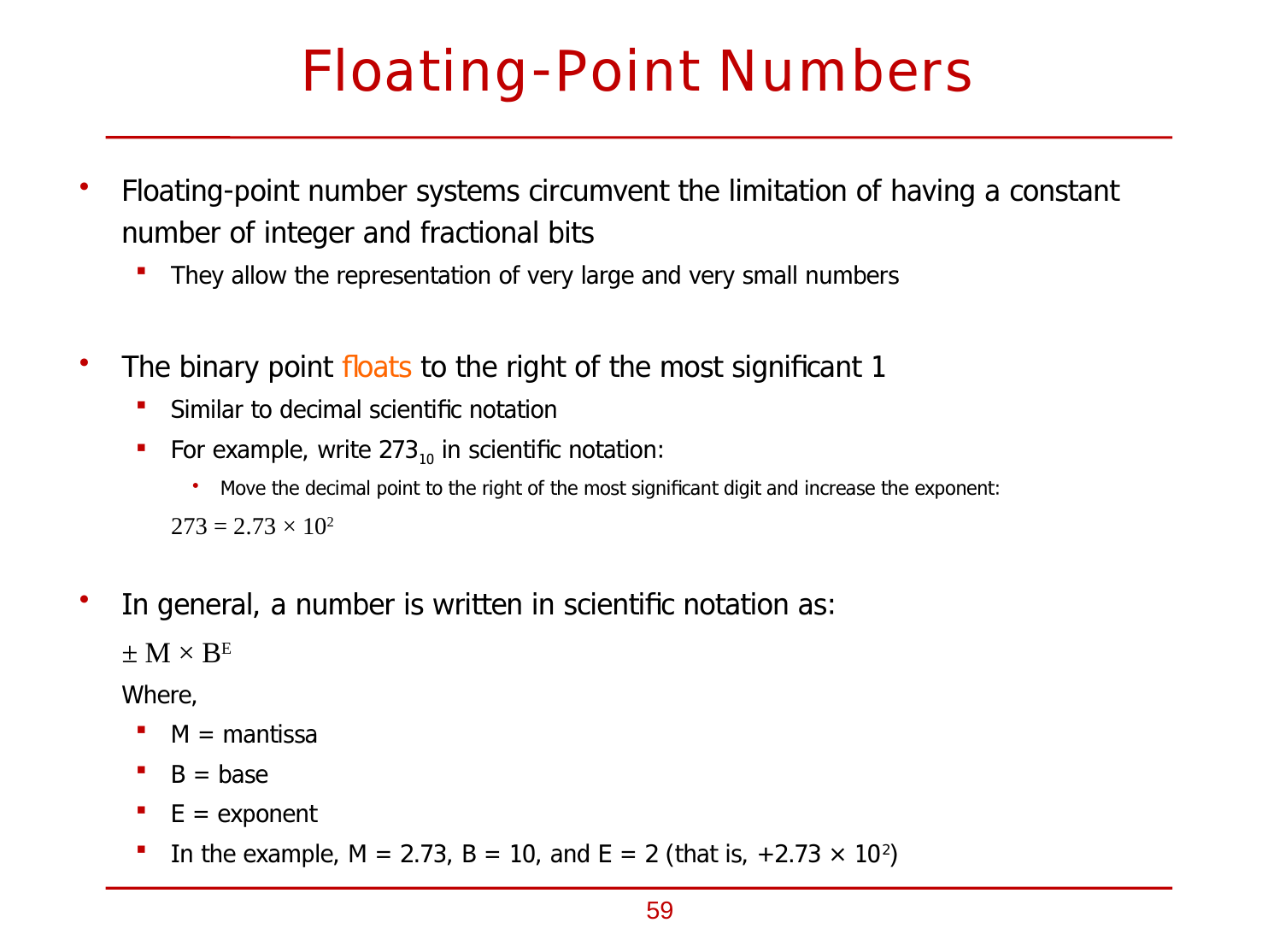

# Floating-Point Numbers
Floating-point number systems circumvent the limitation of having a constant number of integer and fractional bits
They allow the representation of very large and very small numbers

The binary point floats to the right of the most significant 1
Similar to decimal scientific notation
For example, write 27310 in scientific notation:
Move the decimal point to the right of the most significant digit and increase the exponent:
				273 = 2.73 × 102

In general, a number is written in scientific notation as:
				± M × BE
	Where,
M = mantissa
B = base
E = exponent
In the example, M = 2.73, B = 10, and E = 2 (that is, +2.73 × 102)
59